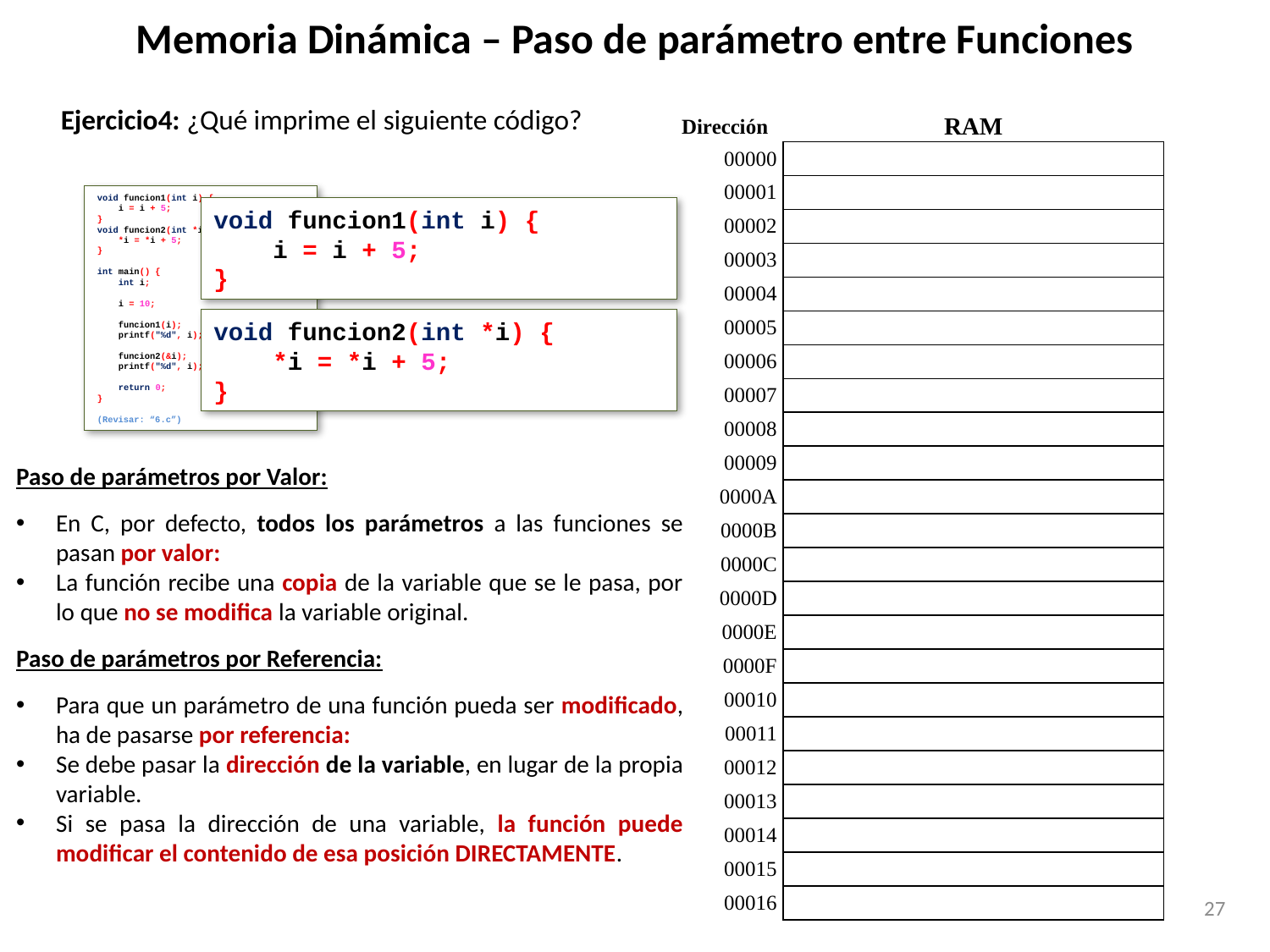

Memoria Dinámica – Paso de parámetro entre Funciones
Ejercicio4: ¿Qué imprime el siguiente código?
| Dirección | RAM |  |  |  |  |  |  |  |
| --- | --- | --- | --- | --- | --- | --- | --- | --- |
| 00000 |  |  |  |  |  |  |  |  |
| 00001 |  |  |  |  |  |  |  |  |
| 00002 |  |  |  |  |  |  |  |  |
| 00003 |  |  |  |  |  |  |  |  |
| 00004 |  |  |  |  |  |  |  |  |
| 00005 |  |  |  |  |  |  |  |  |
| 00006 |  |  |  |  |  |  |  |  |
| 00007 |  |  |  |  |  |  |  |  |
| 00008 |  |  |  |  |  |  |  |  |
| 00009 |  |  |  |  |  |  |  |  |
| 0000A |  |  |  |  |  |  |  |  |
| 0000B |  |  |  |  |  |  |  |  |
| 0000C |  |  |  |  |  |  |  |  |
| 0000D |  |  |  |  |  |  |  |  |
| 0000E |  |  |  |  |  |  |  |  |
| 0000F |  |  |  |  |  |  |  |  |
| 00010 |  |  |  |  |  |  |  |  |
| 00011 |  |  |  |  |  |  |  |  |
| 00012 |  |  |  |  |  |  |  |  |
| 00013 |  |  |  |  |  |  |  |  |
| 00014 |  |  |  |  |  |  |  |  |
| 00015 |  |  |  |  |  |  |  |  |
| 00016 |  |  |  |  |  |  |  |  |
void funcion1(int i) {
    i = i + 5;
}
void funcion2(int *i) {
    *i = *i + 5;
}

int main() {
    int i;

    i = 10;

    funcion1(i);
    printf("%d", i);

    funcion2(&i);
    printf("%d", i);

    return 0;
}

(Revisar: “6.c”)
void funcion1(int i) {
    i = i + 5;
}
void funcion2(int *i) {
    *i = *i + 5;
}
Paso de parámetros por Valor:

En C, por defecto, todos los parámetros a las funciones se pasan por valor:
La función recibe una copia de la variable que se le pasa, por lo que no se modifica la variable original.

Paso de parámetros por Referencia:

Para que un parámetro de una función pueda ser modificado, ha de pasarse por referencia:
Se debe pasar la dirección de la variable, en lugar de la propia variable.
Si se pasa la dirección de una variable, la función puede modificar el contenido de esa posición DIRECTAMENTE.
27